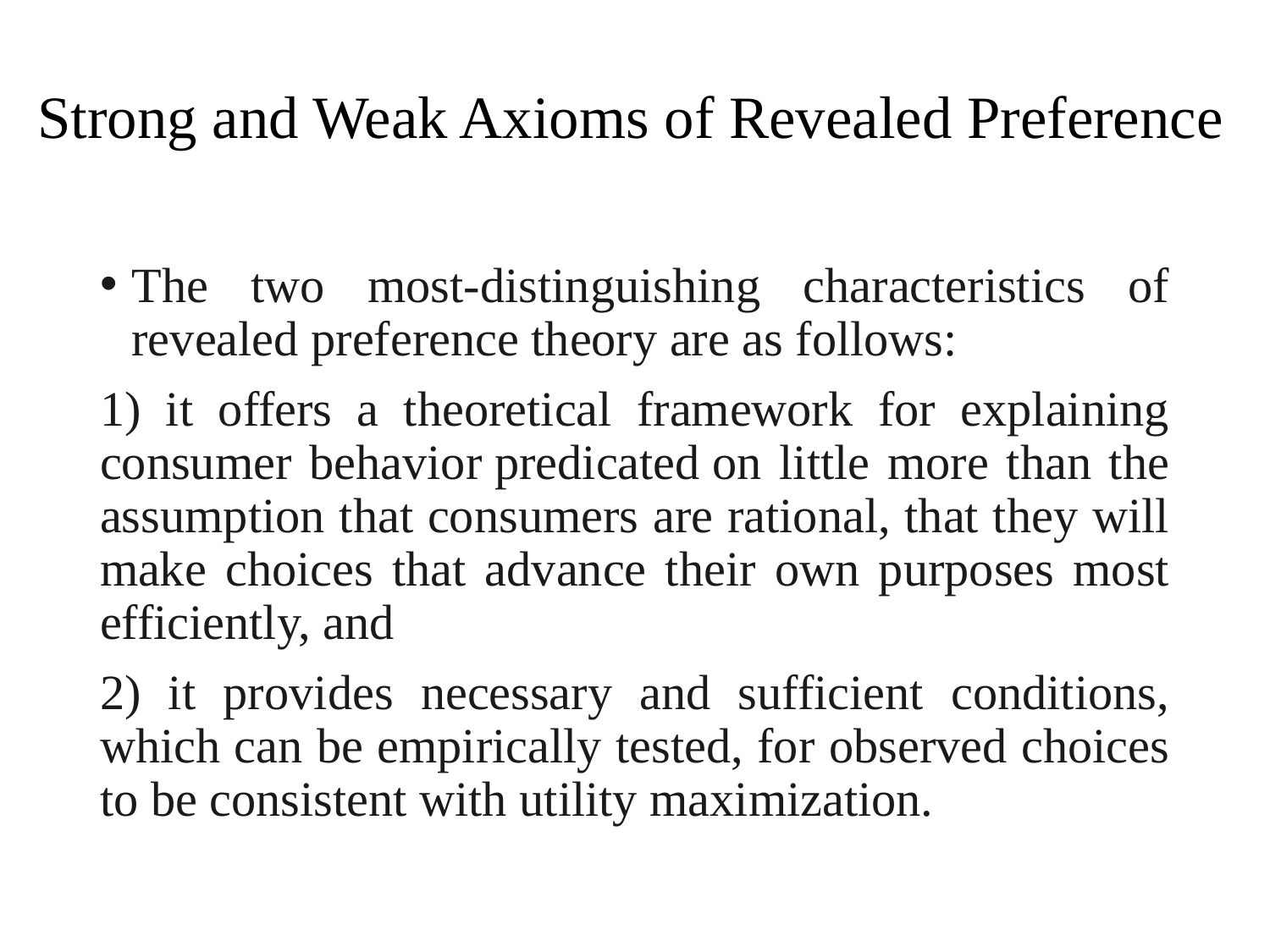

# Strong and Weak Axioms of Revealed Preference
The two most-distinguishing characteristics of revealed preference theory are as follows:
1) it offers a theoretical framework for explaining consumer behavior predicated on little more than the assumption that consumers are rational, that they will make choices that advance their own purposes most efficiently, and
2) it provides necessary and sufficient conditions, which can be empirically tested, for observed choices to be consistent with utility maximization.